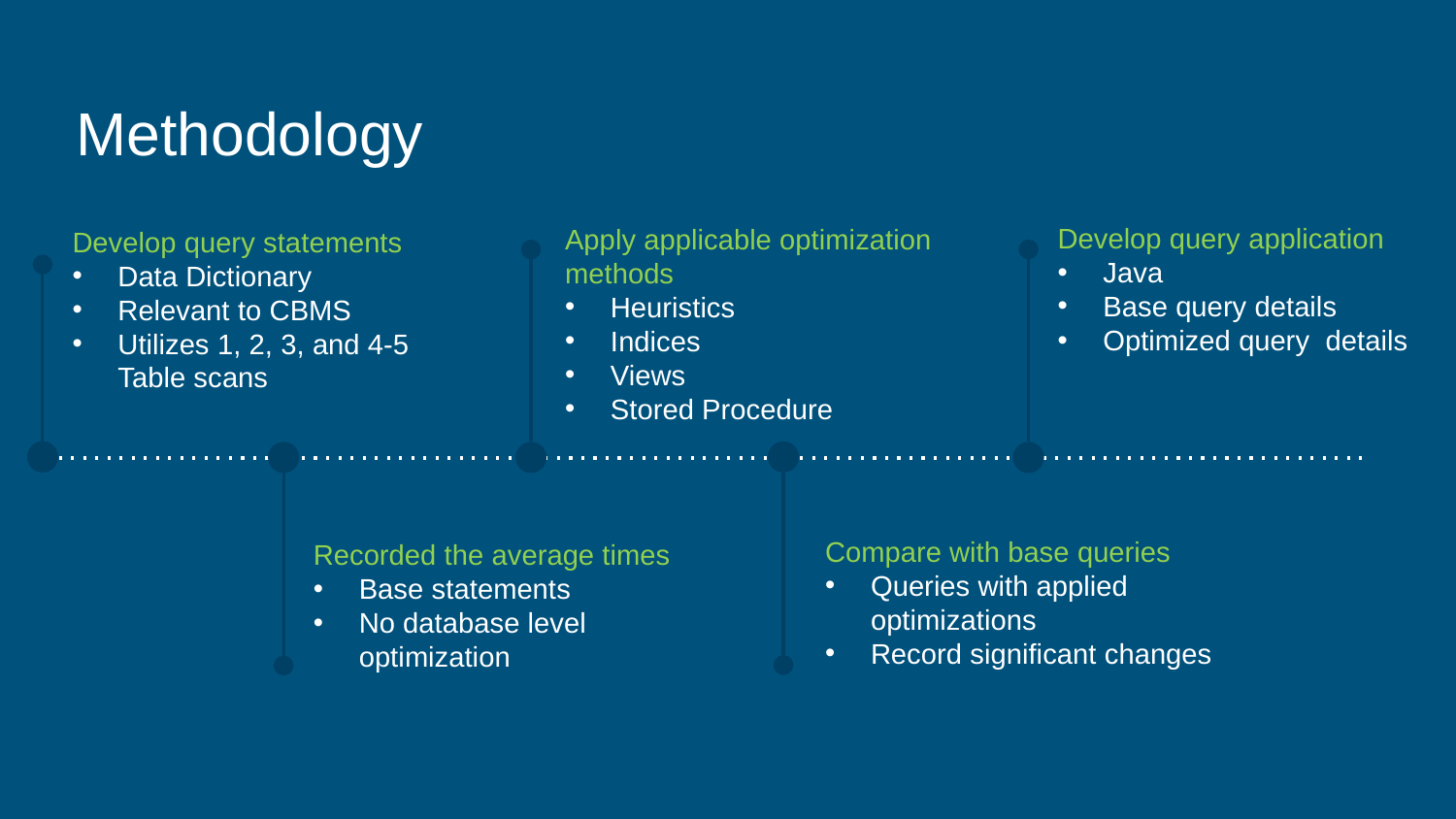

# Methodology
Develop query application
Java
Base query details
Optimized query  details
Apply applicable optimization methods
Heuristics
Indices
Views
Stored Procedure
Develop query statements
Data Dictionary
Relevant to CBMS
Utilizes 1, 2, 3, and 4-5 Table scans

Compare with base queries
Queries with applied optimizations
Record significant changes
Recorded the average times
Base statements
No database level optimization